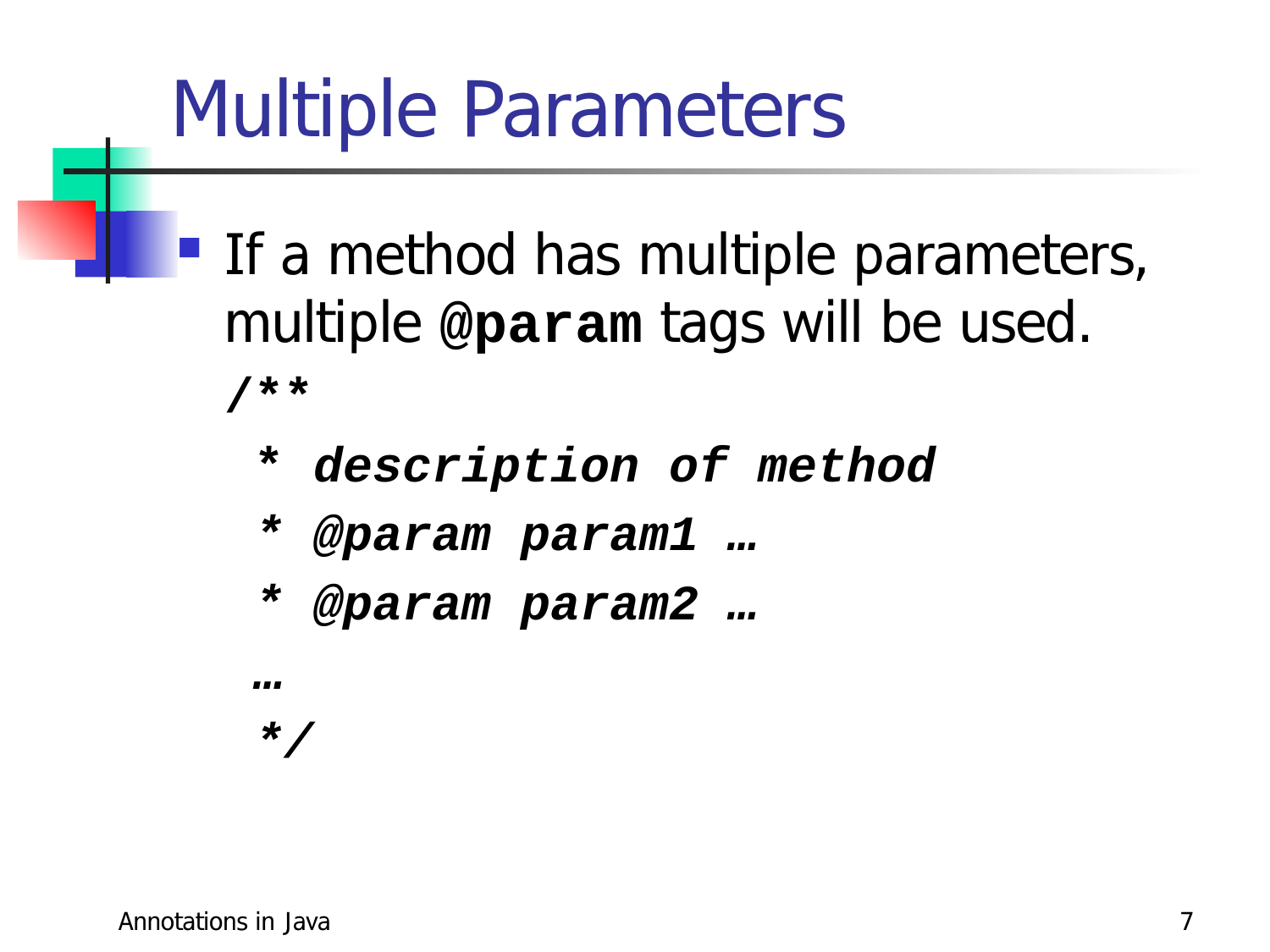

# Multiple Parameters
If a method has multiple parameters, multiple @param tags will be used.
/**
 * description of method
 * @param param1 …
 * @param param2 …
 …
 */
Annotations in Java
7